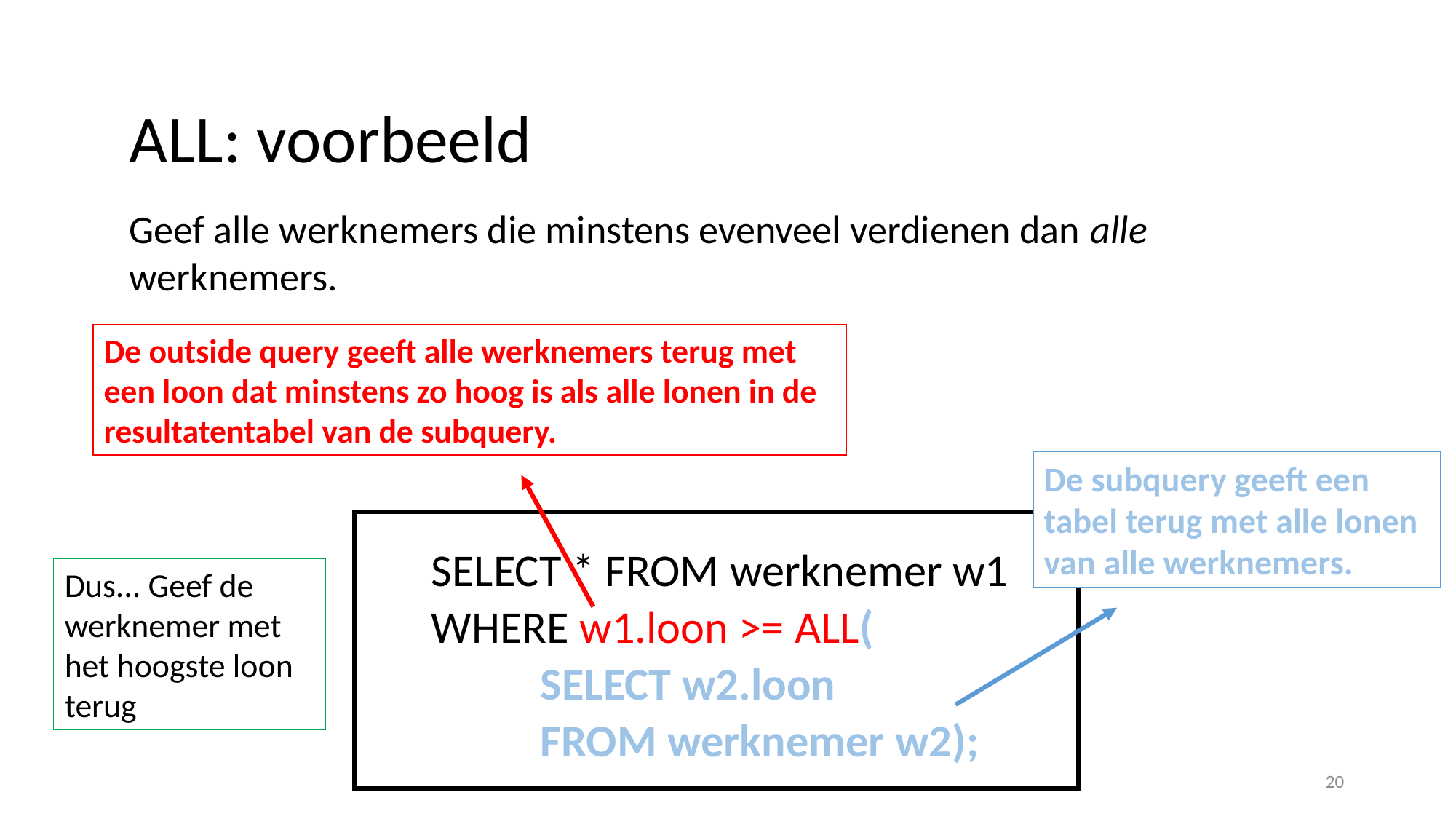

ALL: voorbeeld
Geef alle werknemers die minstens evenveel verdienen dan alle werknemers.
De outside query geeft alle werknemers terug met een loon dat minstens zo hoog is als alle lonen in de resultatentabel van de subquery.

SELECT * FROM werknemer w1
WHERE w1.loon >= ALL(
	SELECT w2.loon
	FROM werknemer w2);

De subquery geeft een tabel terug met alle lonen van alle werknemers.

Dus... Geef de werknemer met het hoogste loon terug
SQL - Subqueries
20